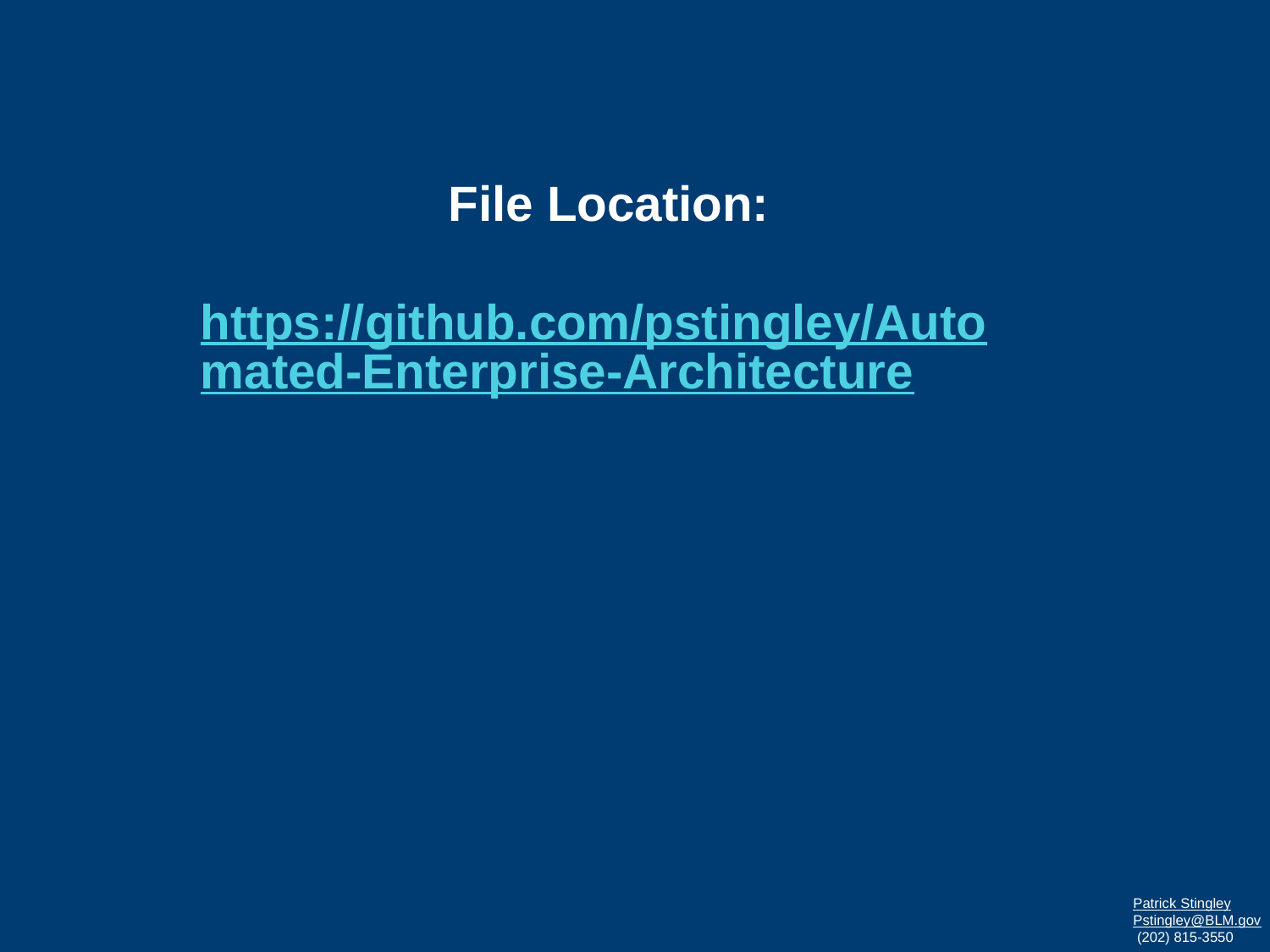

File Location:
 https://github.com/pstingley/Automated-Enterprise-Architecture

Patrick Stingley
Pstingley@BLM.gov
 (202) 815-3550